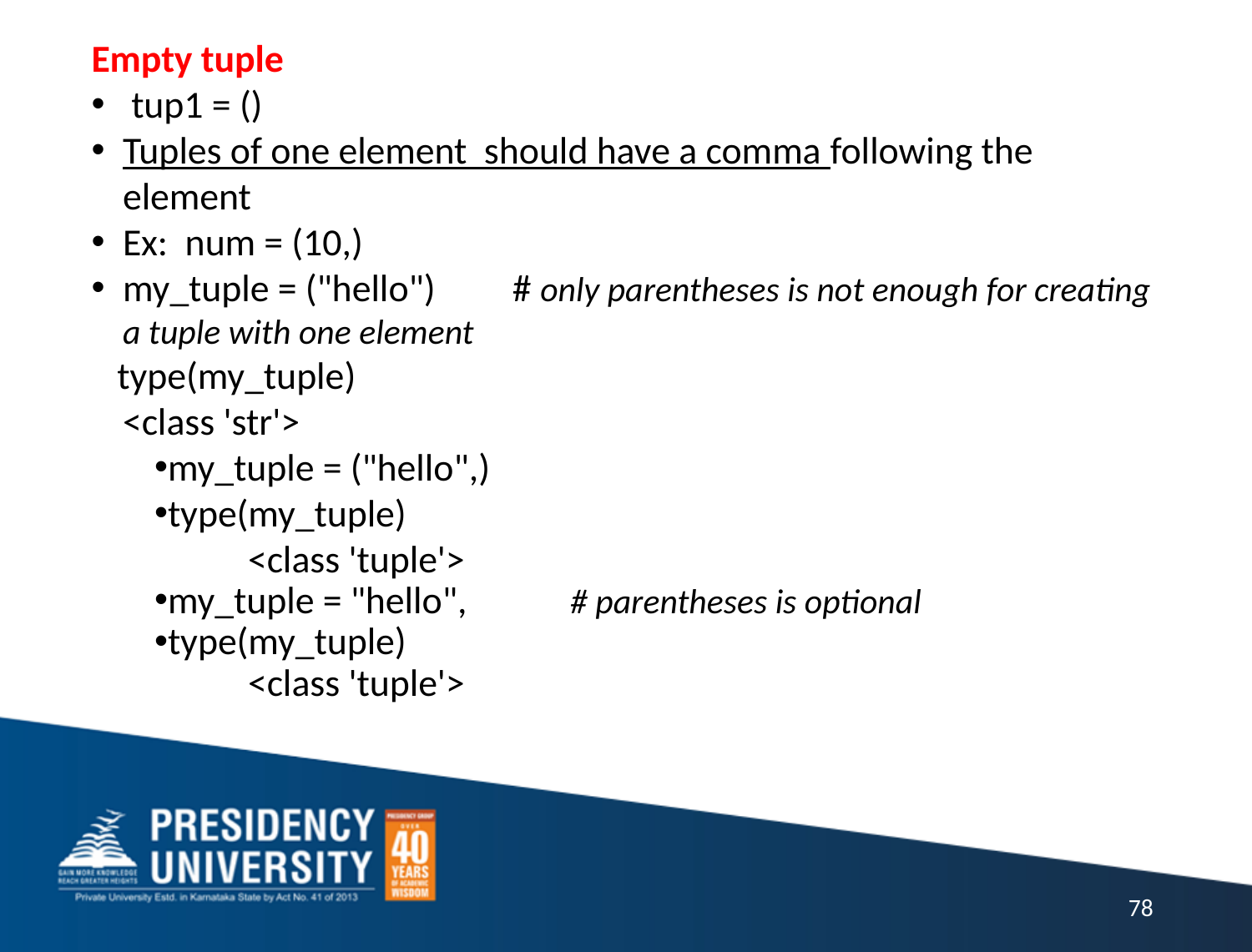

Empty tuple
 tup1 = ()
Tuples of one element  should have a comma following the element
Ex:  num = (10,)
my_tuple = ("hello")         # only parentheses is not enough for creating a tuple with one element
   type(my_tuple)
<class 'str'>
my_tuple = ("hello",)
type(my_tuple)
	<class 'tuple'>
my_tuple = "hello",            # parentheses is optional
type(my_tuple)
	<class 'tuple'>

78